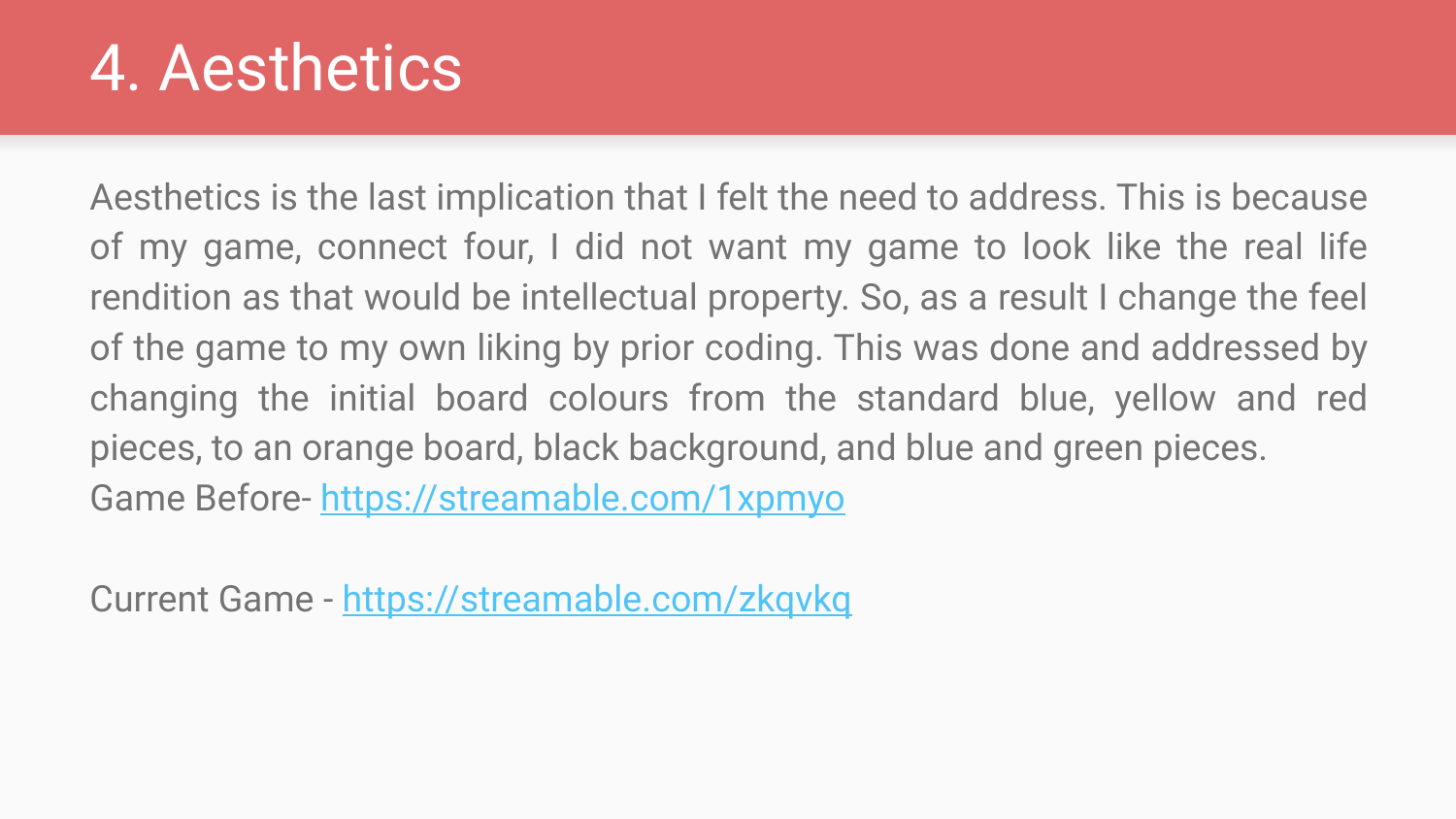

# 4. Aesthetics
Aesthetics is the last implication that I felt the need to address. This is because of my game, connect four, I did not want my game to look like the real life rendition as that would be intellectual property. So, as a result I change the feel of the game to my own liking by prior coding. This was done and addressed by changing the initial board colours from the standard blue, yellow and red pieces, to an orange board, black background, and blue and green pieces.
Game Before- https://streamable.com/1xpmyo

Current Game - https://streamable.com/zkqvkq